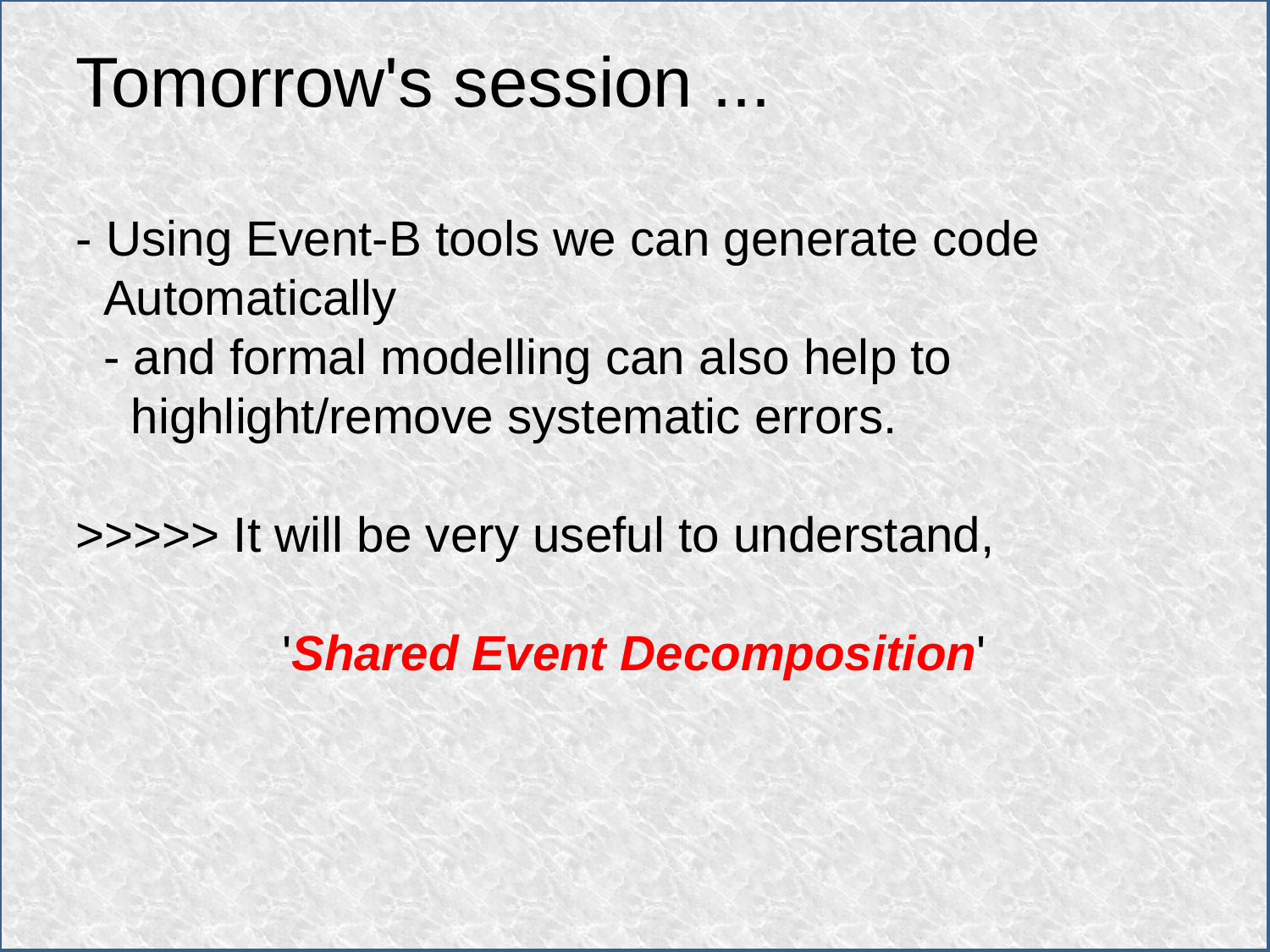

Tomorrow's session ...

- Using Event-B tools we can generate code
  Automatically
  - and formal modelling can also help to
    highlight/remove systematic errors.

>>>>> It will be very useful to understand,

               'Shared Event Decomposition'